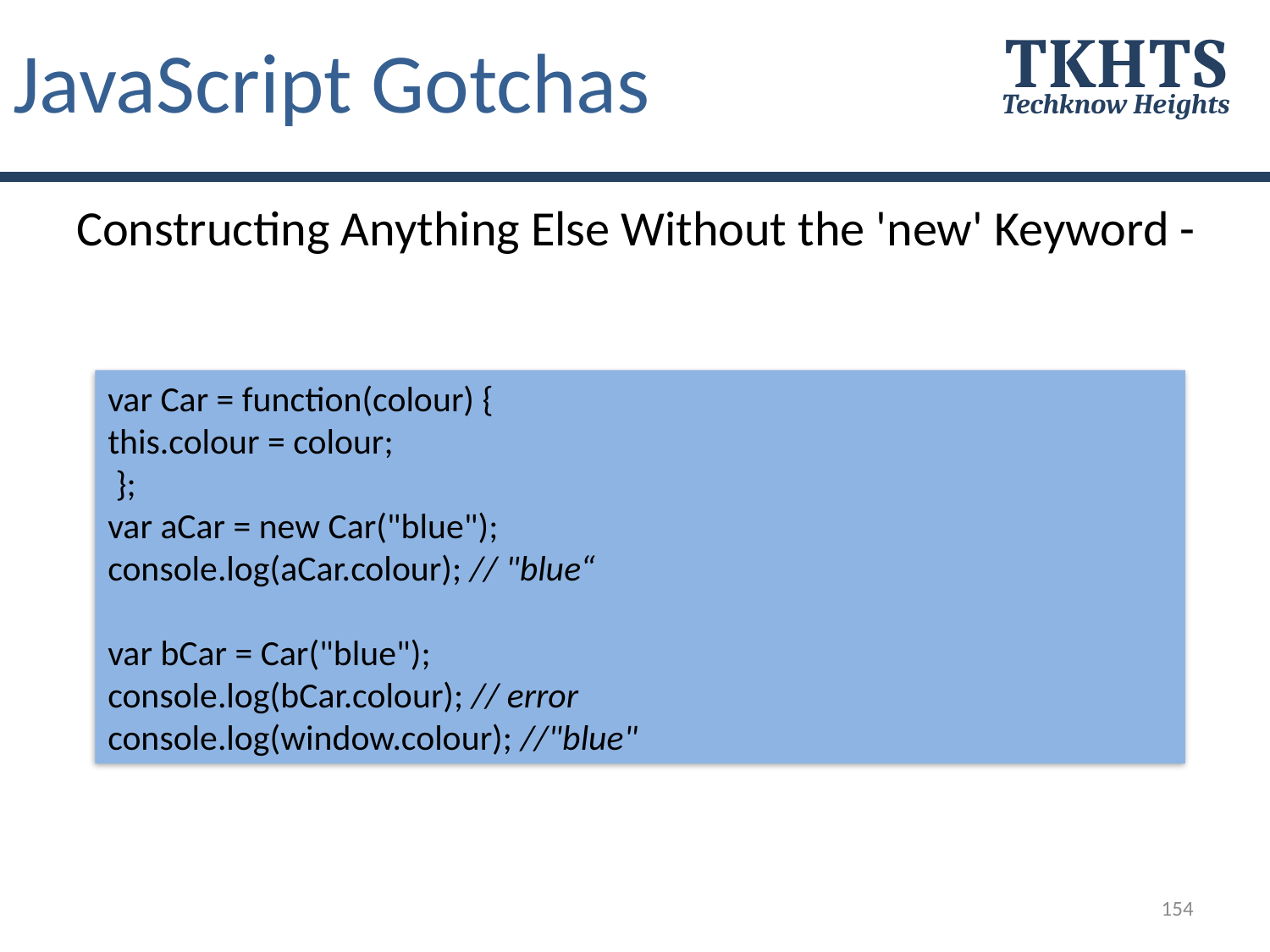

# JavaScript Gotchas
TKHTS
Techknow Heights

Constructing Anything Else Without the 'new' Keyword -
var Car = function(colour) {
this.colour = colour;
 };
var aCar = new Car("blue");
console.log(aCar.colour); // "blue“

var bCar = Car("blue");
console.log(bCar.colour); // error
console.log(window.colour); //"blue"
154